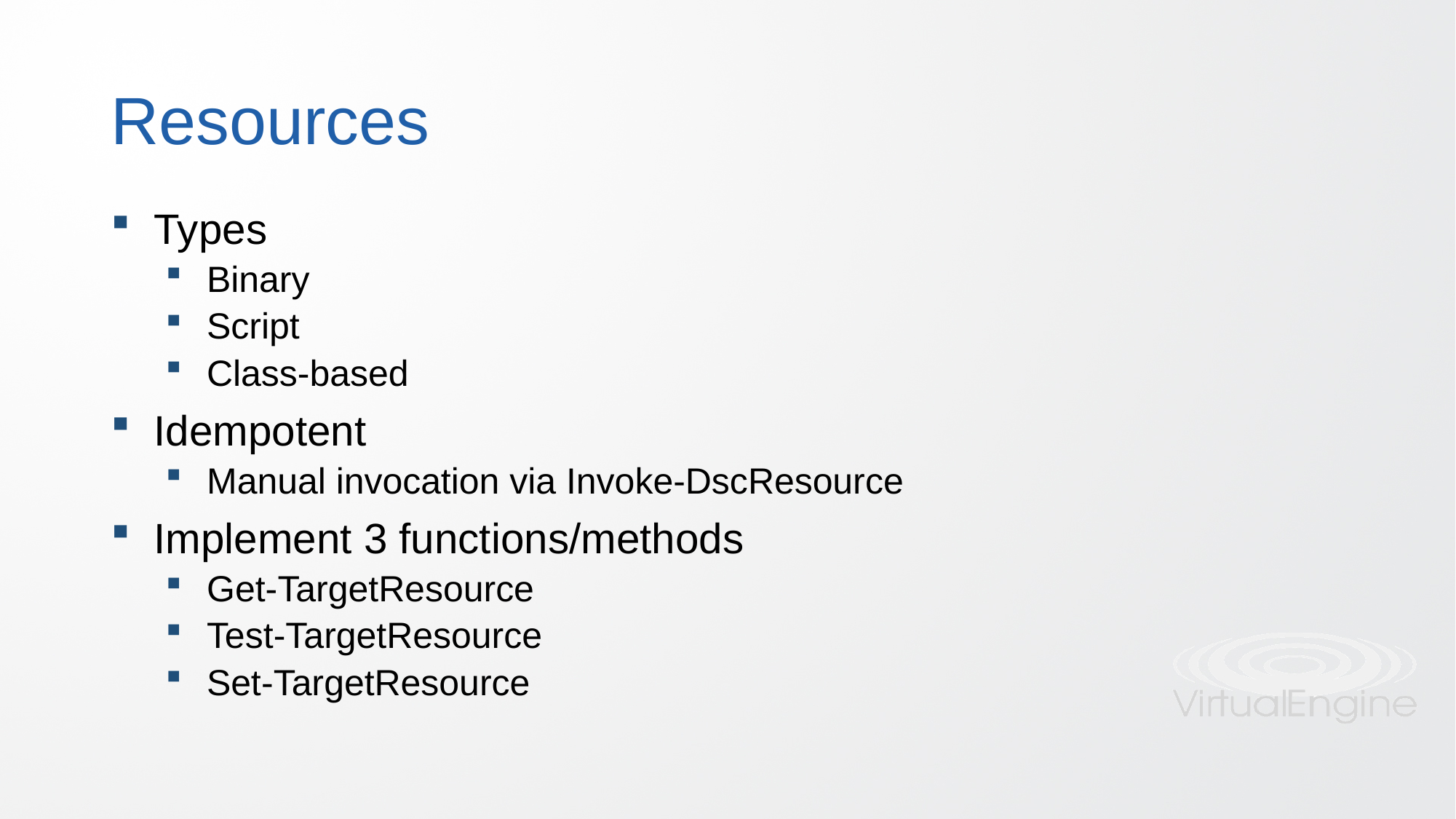

# Resources
Types
Binary
Script
Class-based
Idempotent
Manual invocation via Invoke-DscResource
Implement 3 functions/methods
Get-TargetResource
Test-TargetResource
Set-TargetResource